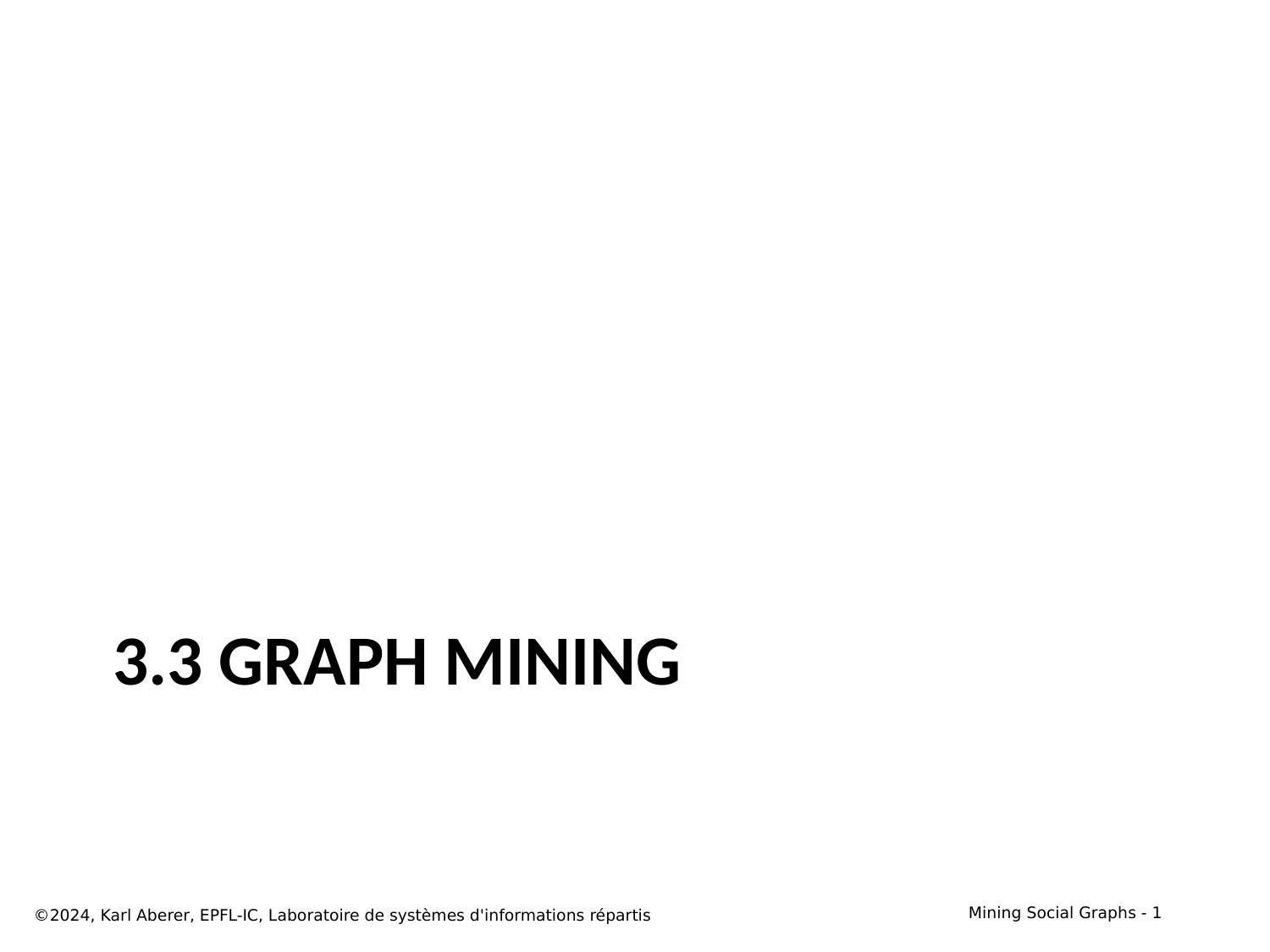

# 3.3 Graph Mining
©2024, Karl Aberer, EPFL-IC, Laboratoire de systèmes d'informations répartis